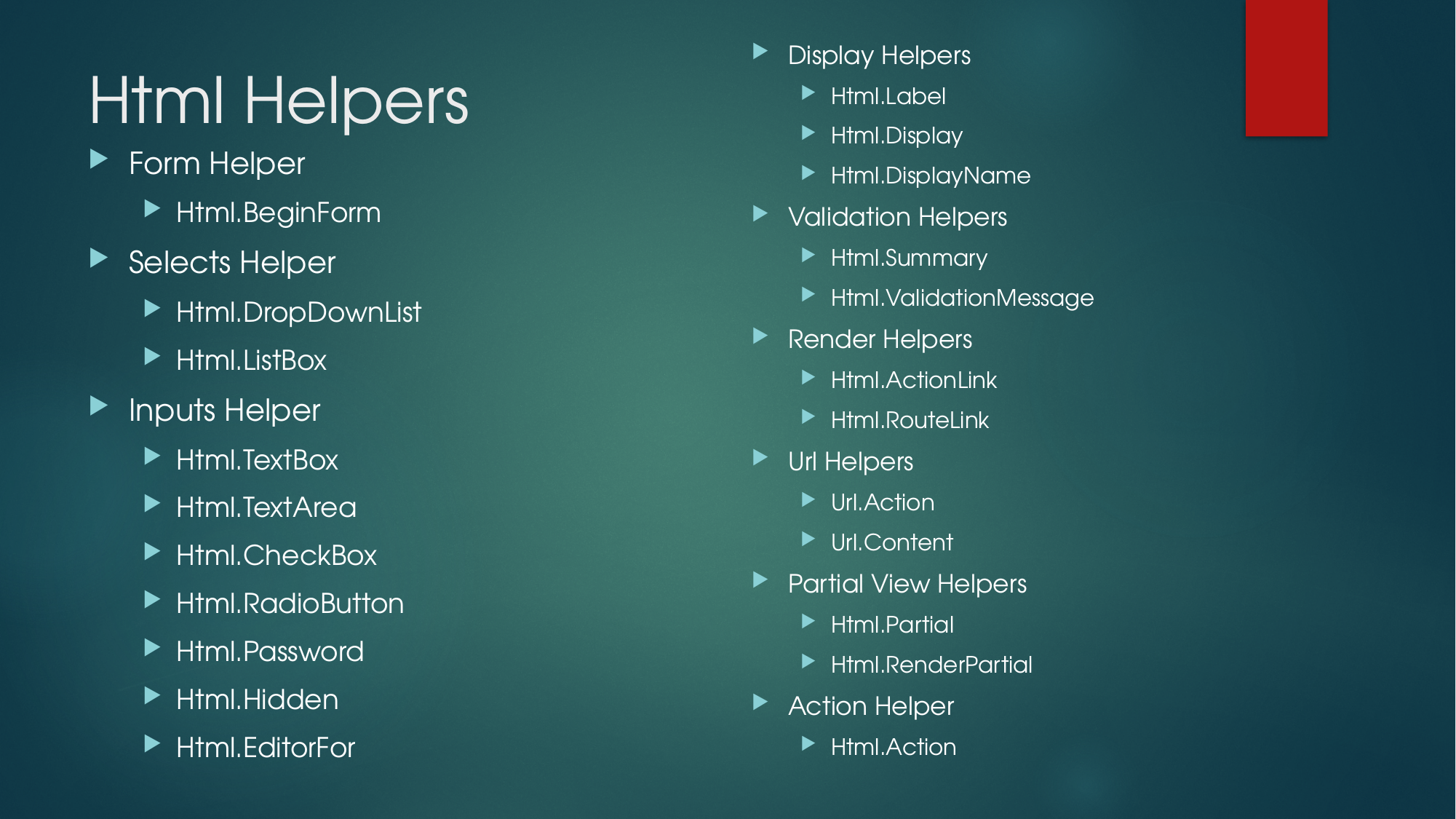

Display Helpers
Html.Label
Html.Display
Html.DisplayName
Validation Helpers
Html.Summary
Html.ValidationMessage
Render Helpers
Html.ActionLink
Html.RouteLink
Url Helpers
Url.Action
Url.Content
Partial View Helpers
Html.Partial
Html.RenderPartial
Action Helper
Html.Action

# Html Helpers
Form Helper
Html.BeginForm
Selects Helper
Html.DropDownList
Html.ListBox
Inputs Helper
Html.TextBox
Html.TextArea
Html.CheckBox
Html.RadioButton
Html.Password
Html.Hidden
Html.EditorFor